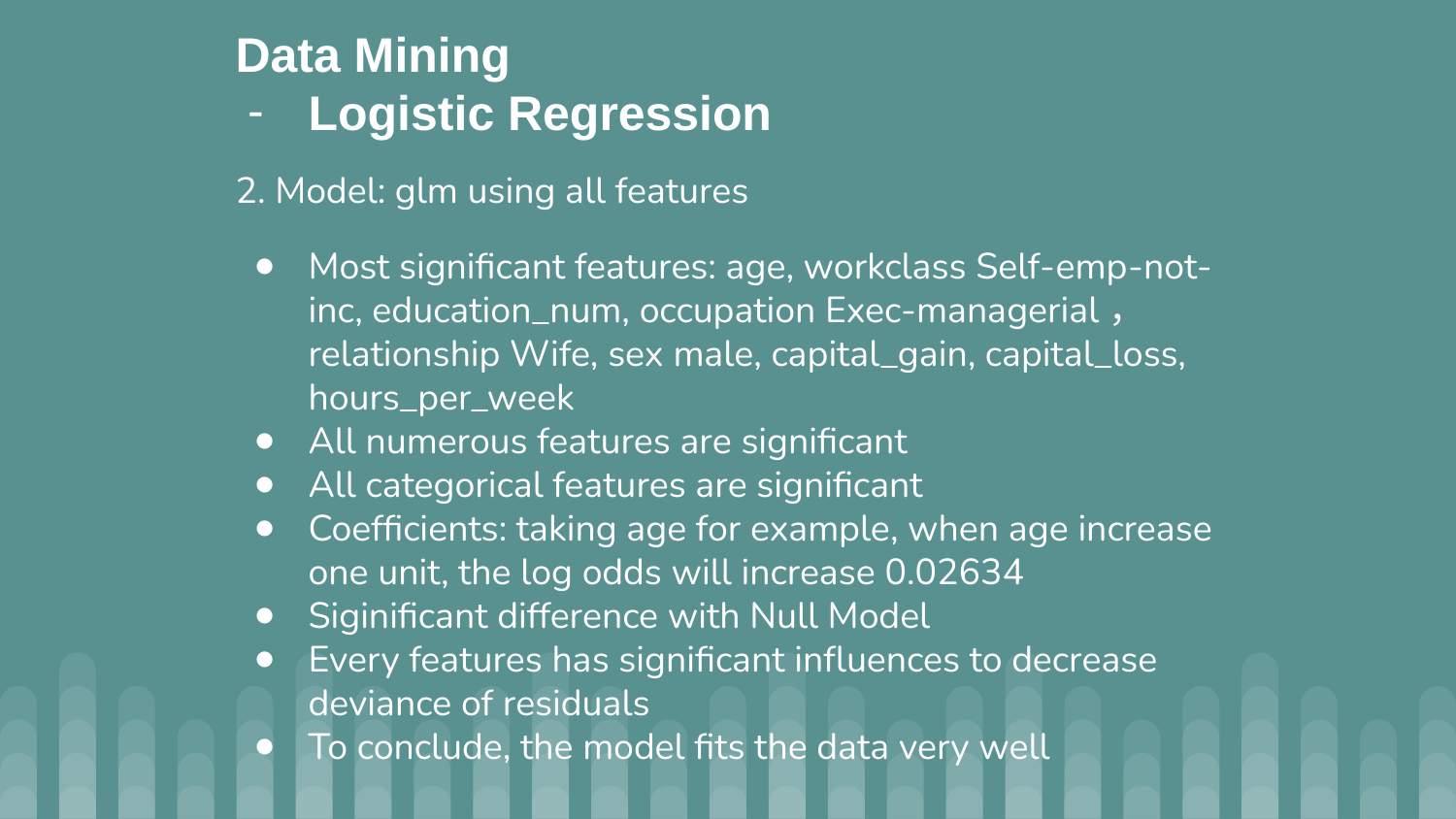

# Data Mining
Logistic Regression
2. Model: glm using all features
Most significant features: age, workclass Self-emp-not-inc, education_num, occupation Exec-managerial， relationship Wife, sex male, capital_gain, capital_loss, hours_per_week
All numerous features are significant
All categorical features are significant
Coefficients: taking age for example, when age increase one unit, the log odds will increase 0.02634
Siginificant difference with Null Model
Every features has significant influences to decrease deviance of residuals
To conclude, the model fits the data very well